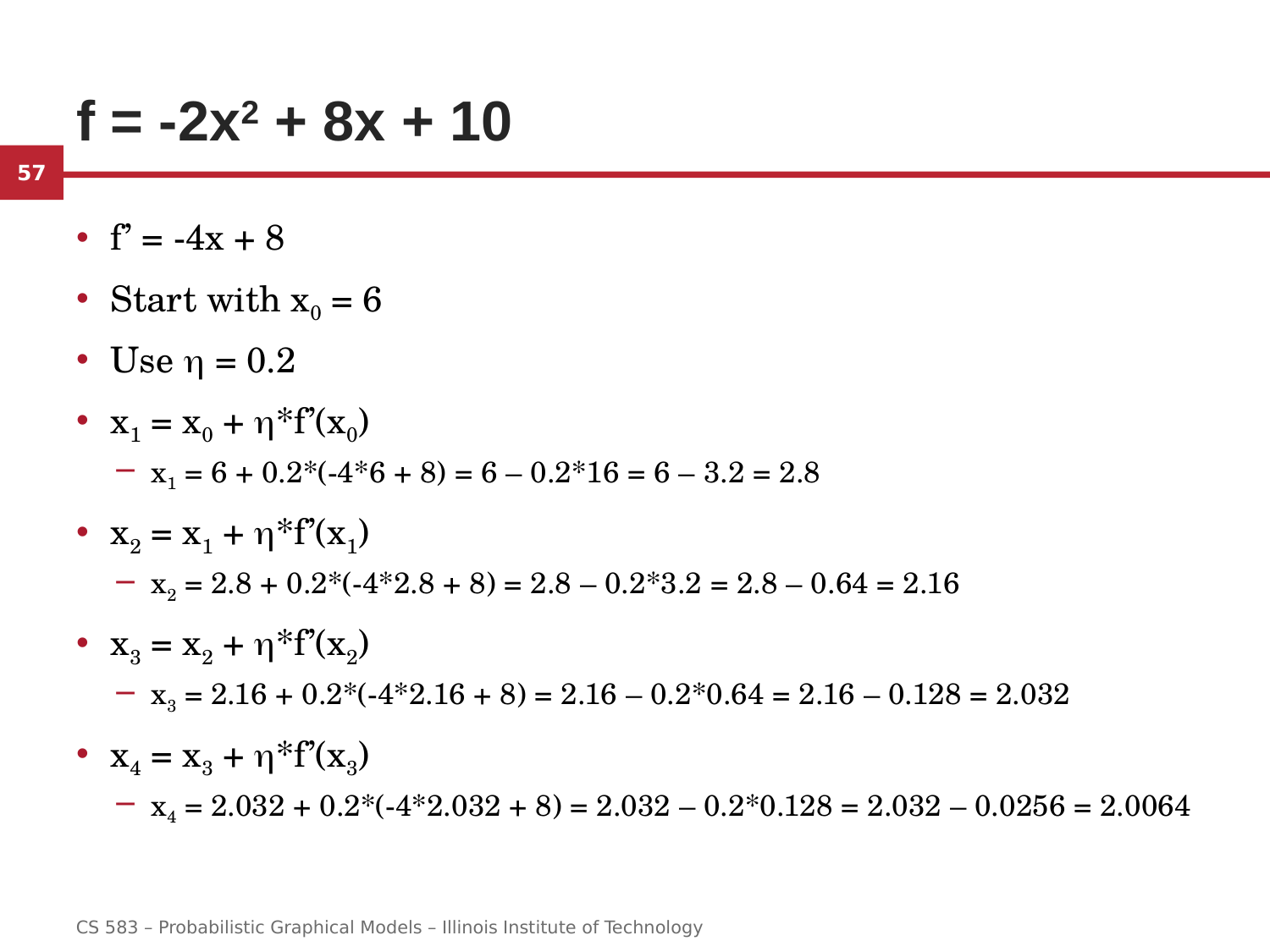

# f = -2x2 + 8x + 10
f’ = -4x + 8
Start with x0 = 6
Use η = 0.2
x1 = x0 + η*f’(x0)
x1 = 6 + 0.2*(-4*6 + 8) = 6 – 0.2*16 = 6 – 3.2 = 2.8
x2 = x1 + η*f’(x1)
x2 = 2.8 + 0.2*(-4*2.8 + 8) = 2.8 – 0.2*3.2 = 2.8 – 0.64 = 2.16
x3 = x2 + η*f’(x2)
x3 = 2.16 + 0.2*(-4*2.16 + 8) = 2.16 – 0.2*0.64 = 2.16 – 0.128 = 2.032
x4 = x3 + η*f’(x3)
x4 = 2.032 + 0.2*(-4*2.032 + 8) = 2.032 – 0.2*0.128 = 2.032 – 0.0256 = 2.0064
57
CS 583 – Probabilistic Graphical Models – Illinois Institute of Technology